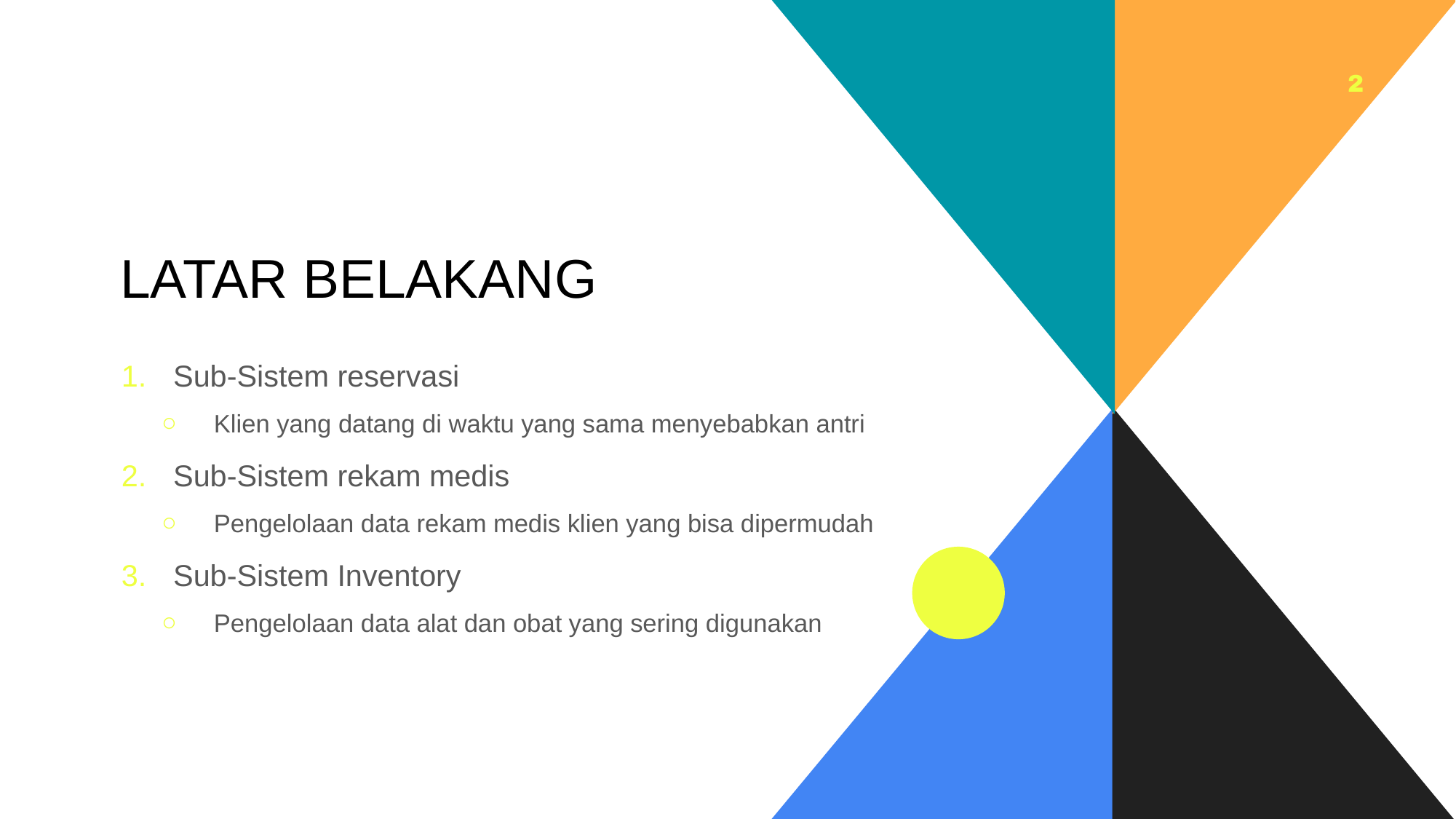

2
# LATAR BELAKANG
Sub-Sistem reservasi
Klien yang datang di waktu yang sama menyebabkan antri
Sub-Sistem rekam medis
Pengelolaan data rekam medis klien yang bisa dipermudah
Sub-Sistem Inventory
Pengelolaan data alat dan obat yang sering digunakan